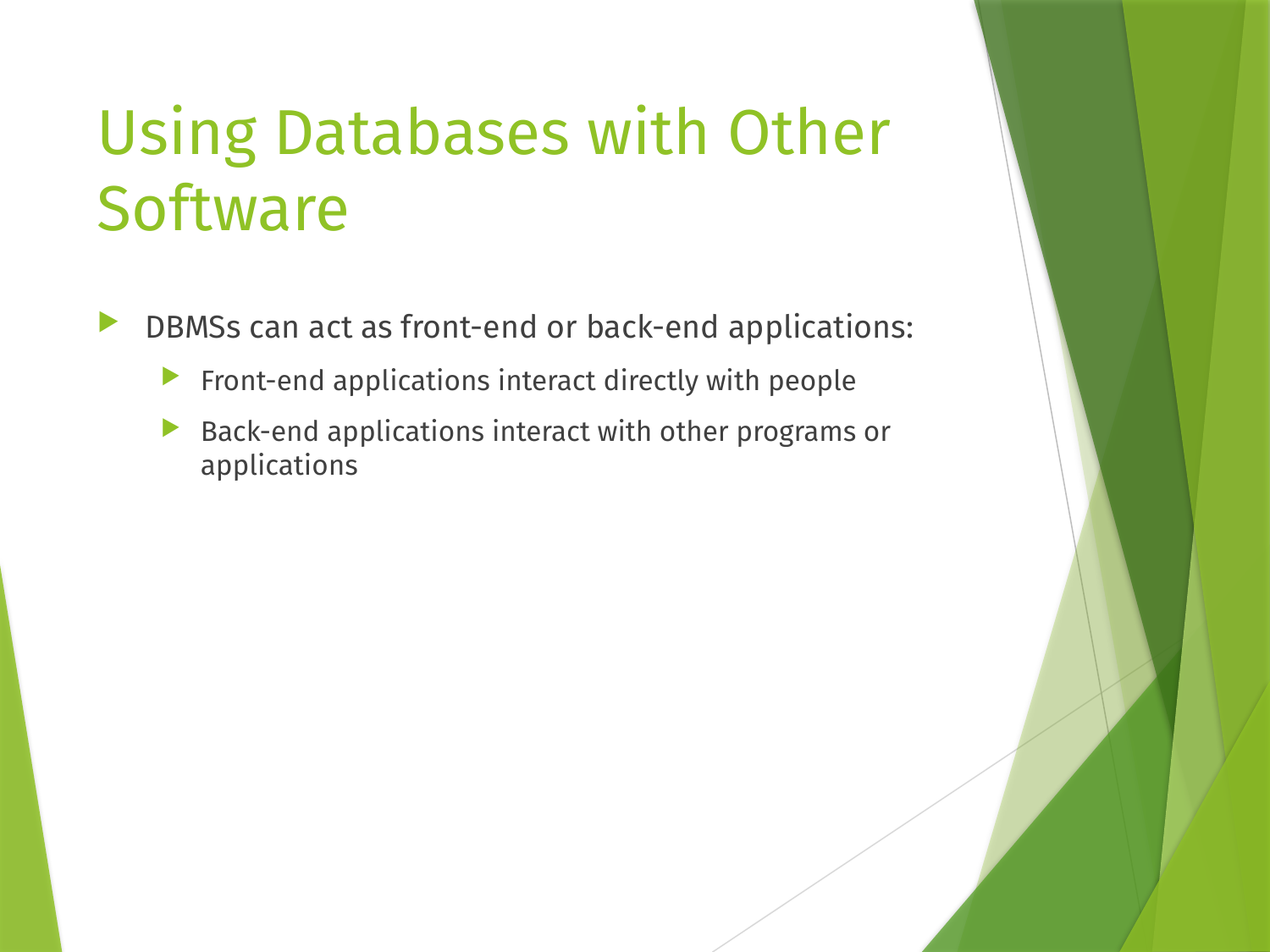

# Using Databases with Other Software
DBMSs can act as front-end or back-end applications:
Front-end applications interact directly with people
Back-end applications interact with other programs or applications